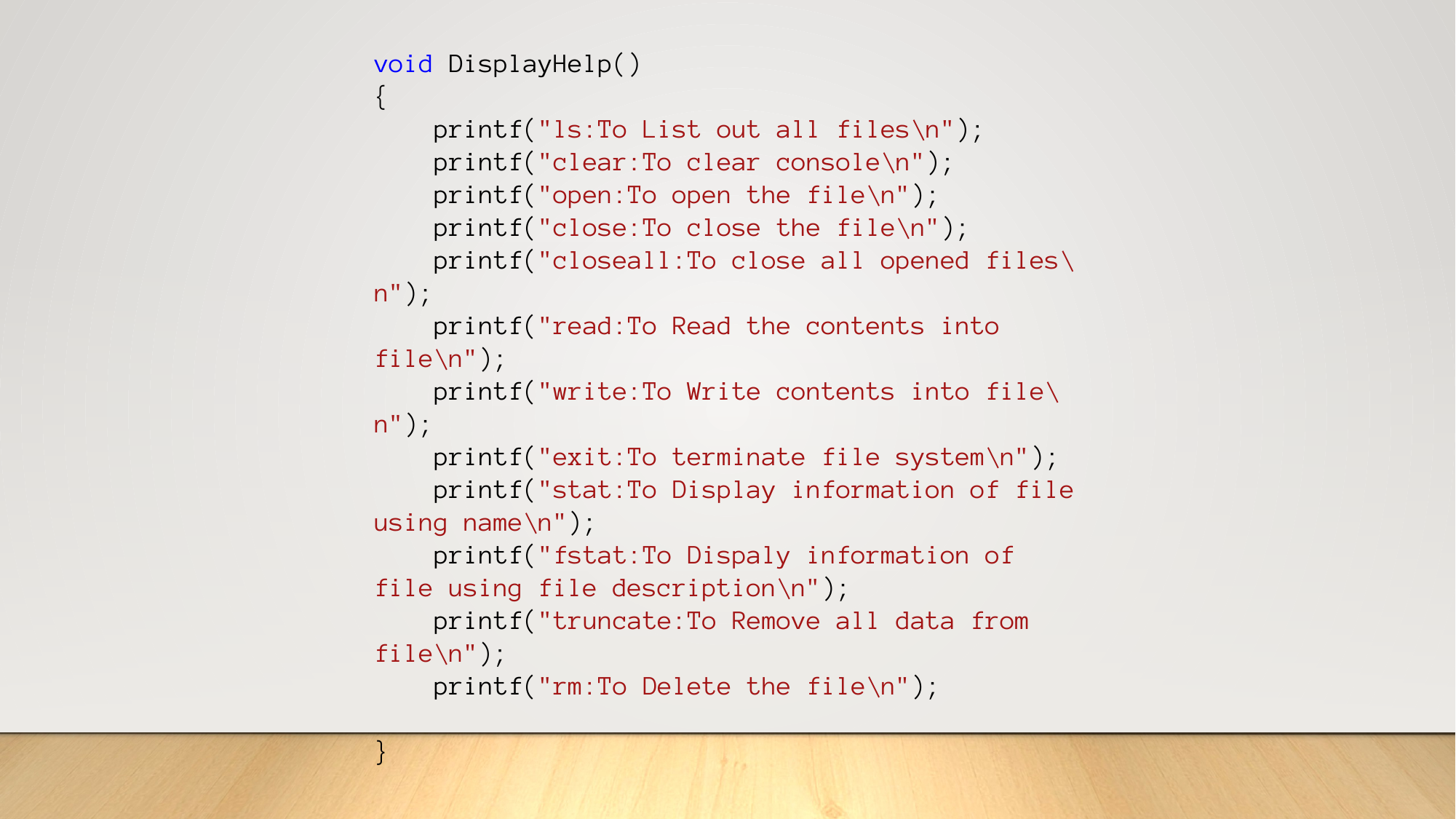

void DisplayHelp()
{
    printf("ls:To List out all files\n");
    printf("clear:To clear console\n");
    printf("open:To open the file\n");
    printf("close:To close the file\n");
    printf("closeall:To close all opened files\n");
    printf("read:To Read the contents into file\n");
    printf("write:To Write contents into file\n");
    printf("exit:To terminate file system\n");
    printf("stat:To Display information of file using name\n");
    printf("fstat:To Dispaly information of file using file description\n");
    printf("truncate:To Remove all data from file\n");
    printf("rm:To Delete the file\n");

}